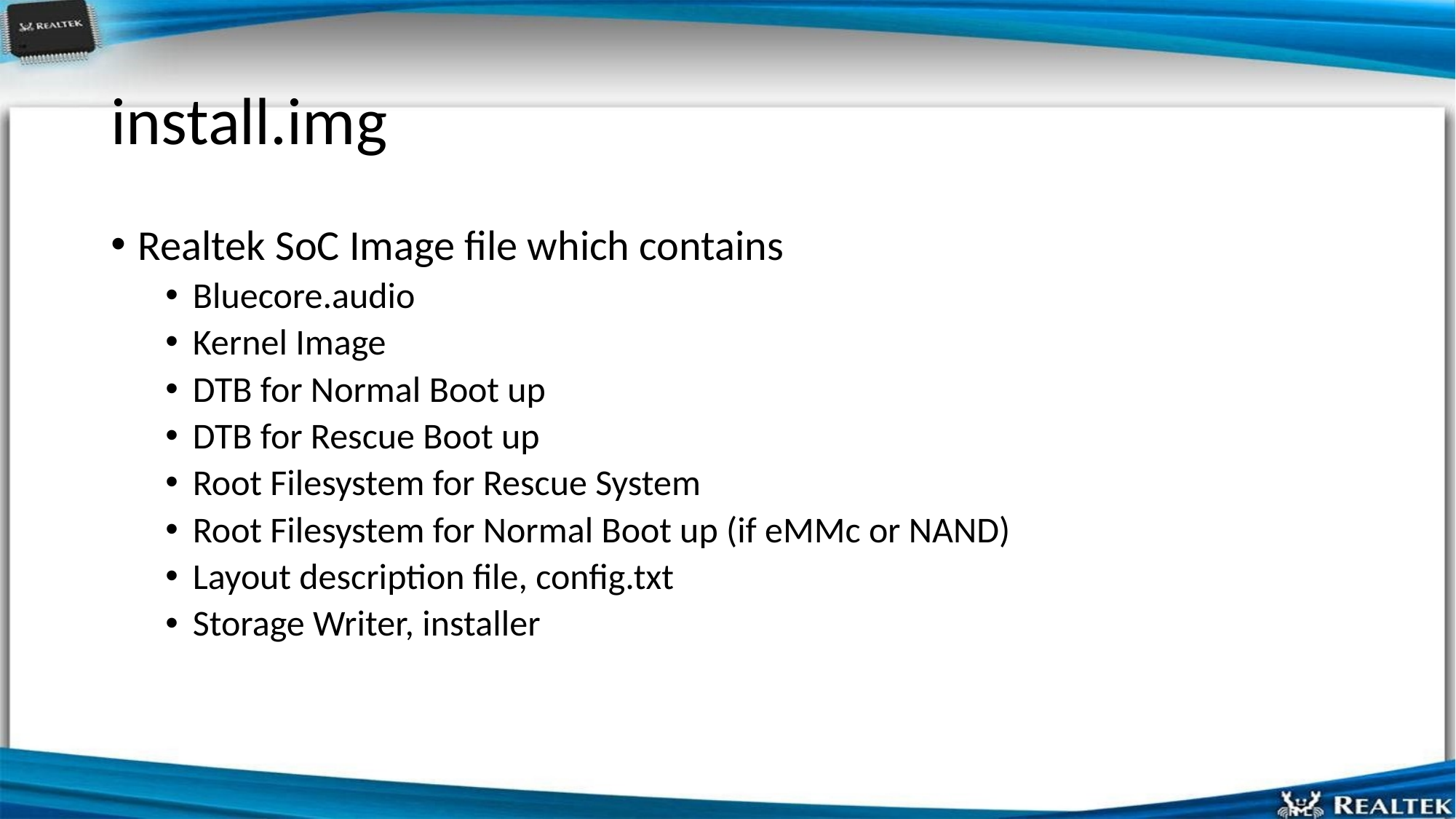

# install.img
Realtek SoC Image file which contains
Bluecore.audio
Kernel Image
DTB for Normal Boot up
DTB for Rescue Boot up
Root Filesystem for Rescue System
Root Filesystem for Normal Boot up (if eMMc or NAND)
Layout description file, config.txt
Storage Writer, installer